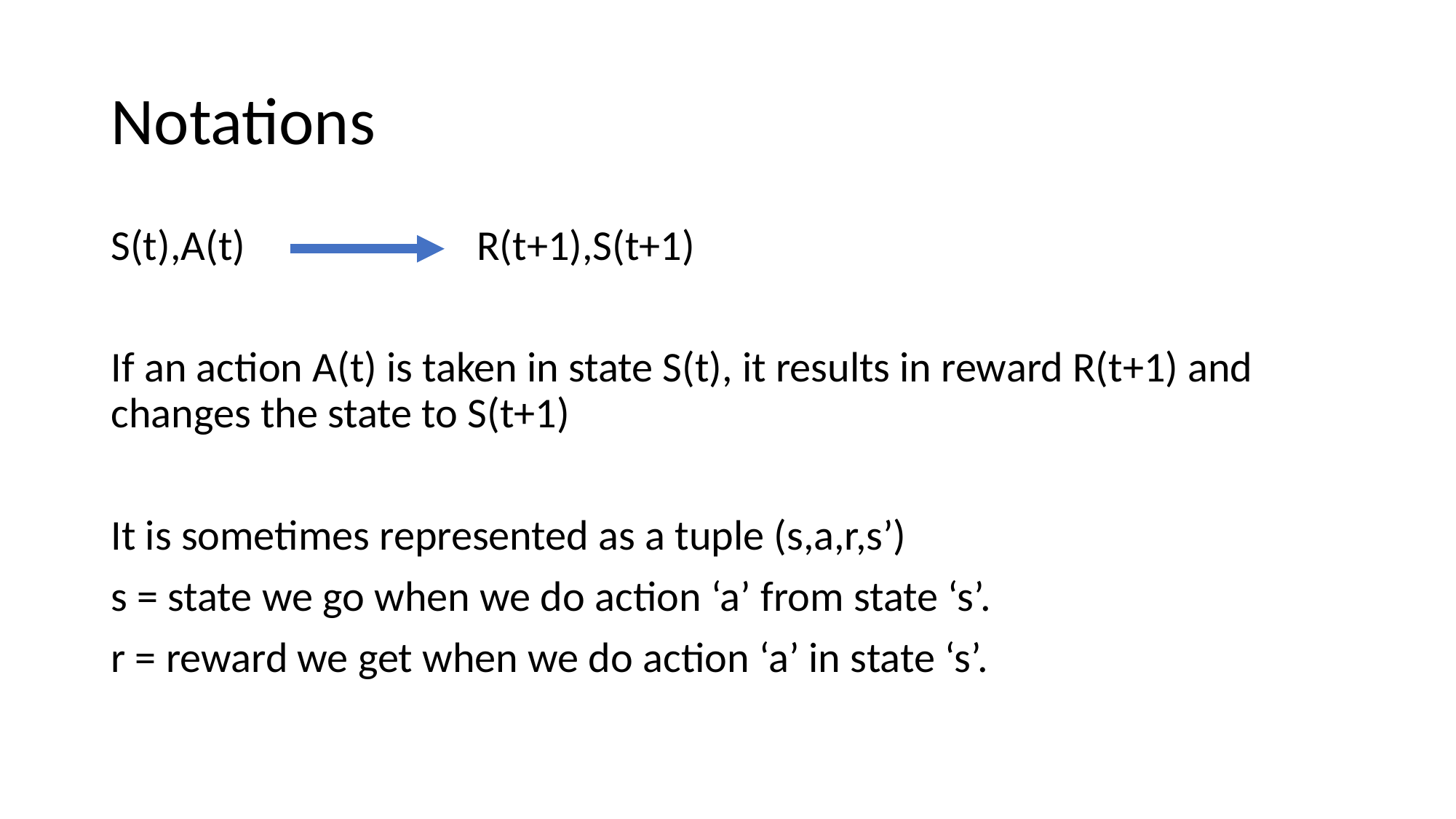

# Notations
S(t),A(t)                        R(t+1),S(t+1)

If an action A(t) is taken in state S(t), it results in reward R(t+1) and changes the state to S(t+1)

It is sometimes represented as a tuple (s,a,r,s’)
s = state we go when we do action ‘a’ from state ‘s’.
r = reward we get when we do action ‘a’ in state ‘s’.